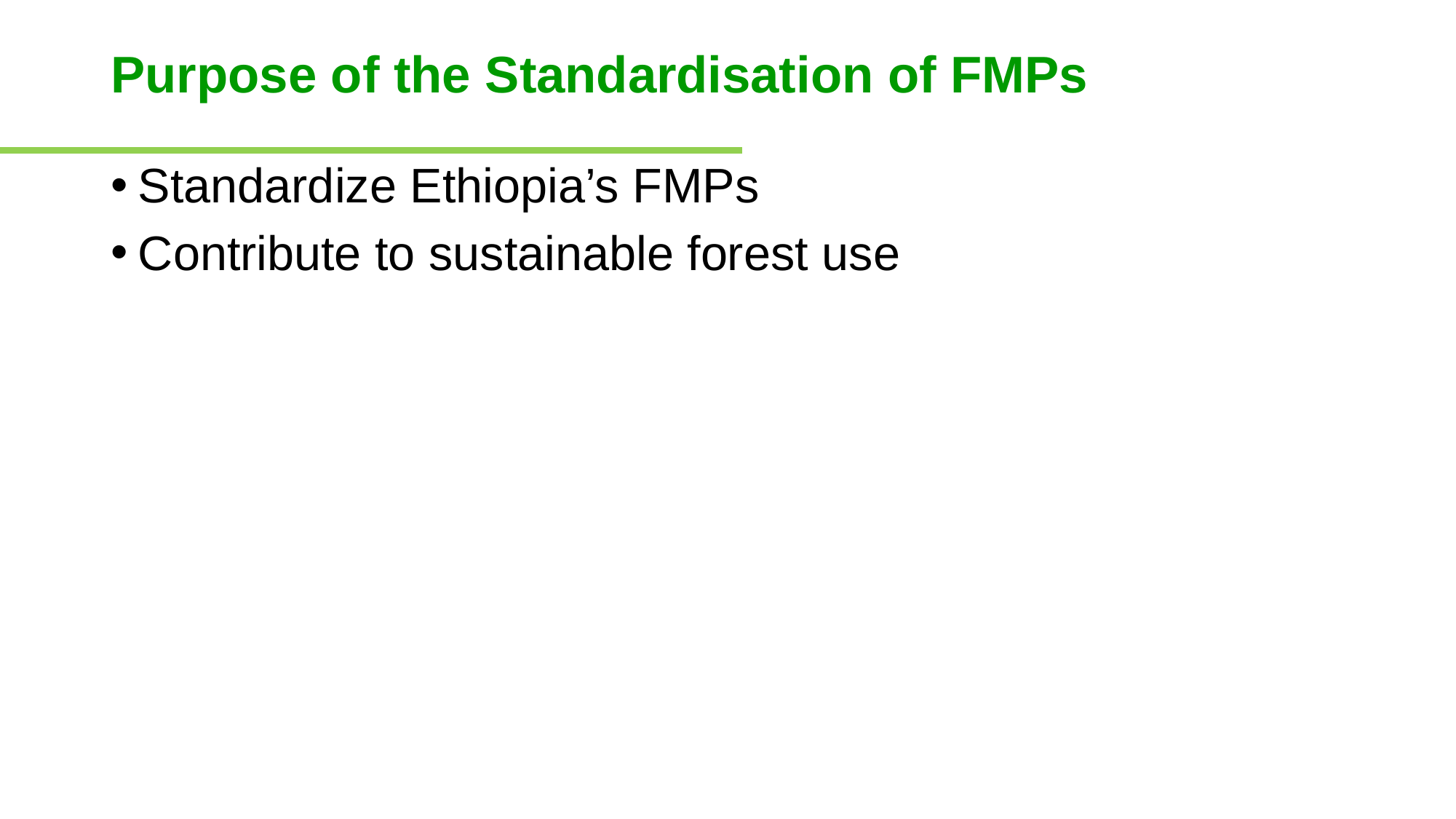

# Purpose of the Standardisation of FMPs
Standardize Ethiopia’s FMPs
Contribute to sustainable forest use